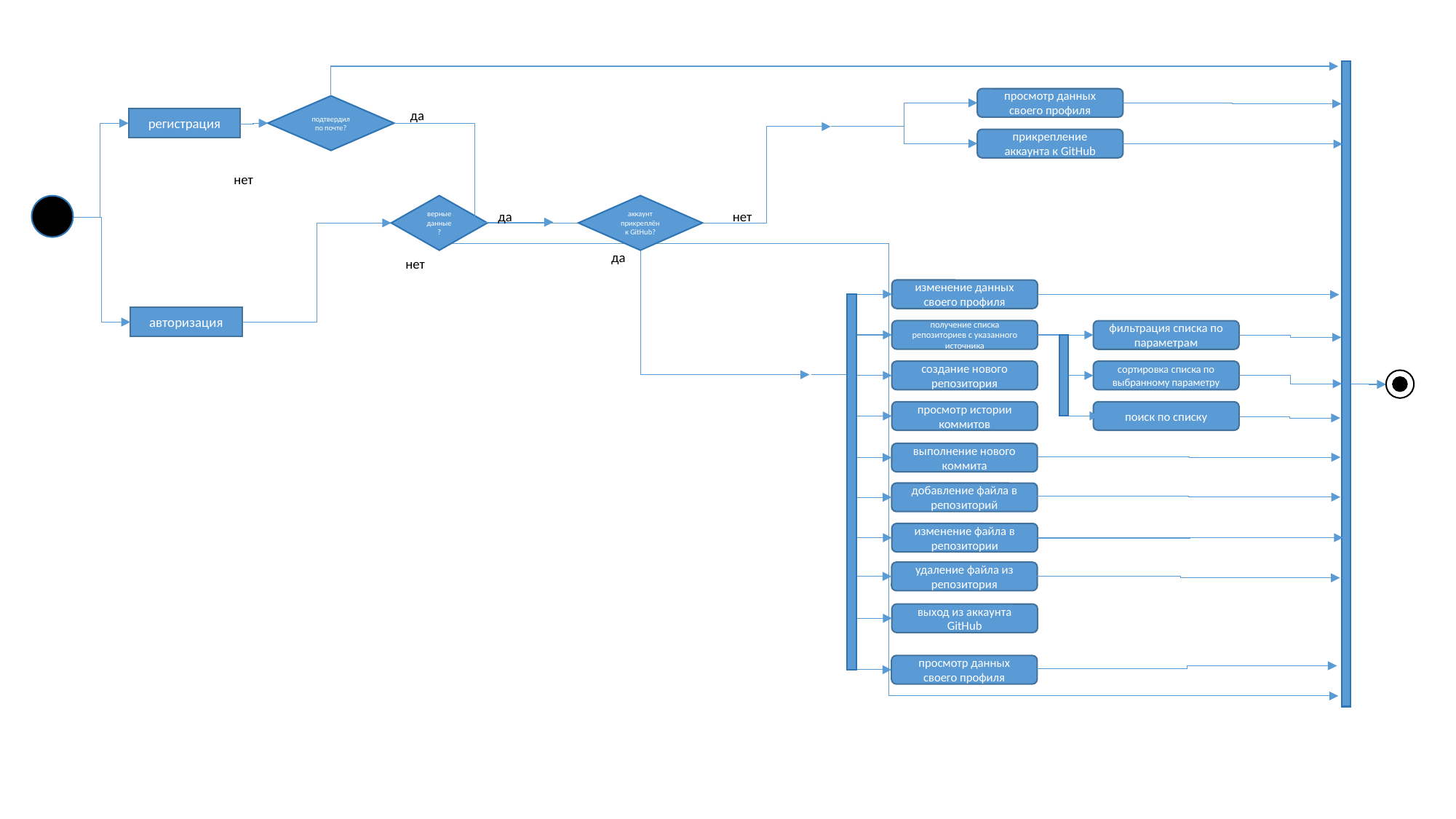

просмотр данных своего профиля
подтвердил по почте?
да
регистрация
прикрепление аккаунта к GitHub
нет

верные данные?
аккаунт прикреплён к GitHub?
да
нет
да
нет
изменение данных своего профиля

авторизация
получение списка репозиториев с указанного источника
фильтрация списка по параметрам

создание нового репозитория
сортировка списка по выбранному параметру

просмотр истории коммитов
поиск по списку
выполнение нового коммита
добавление файла в репозиторий
изменение файла в репозитории
удаление файла из репозитория
выход из аккаунта GitHub
просмотр данных своего профиля